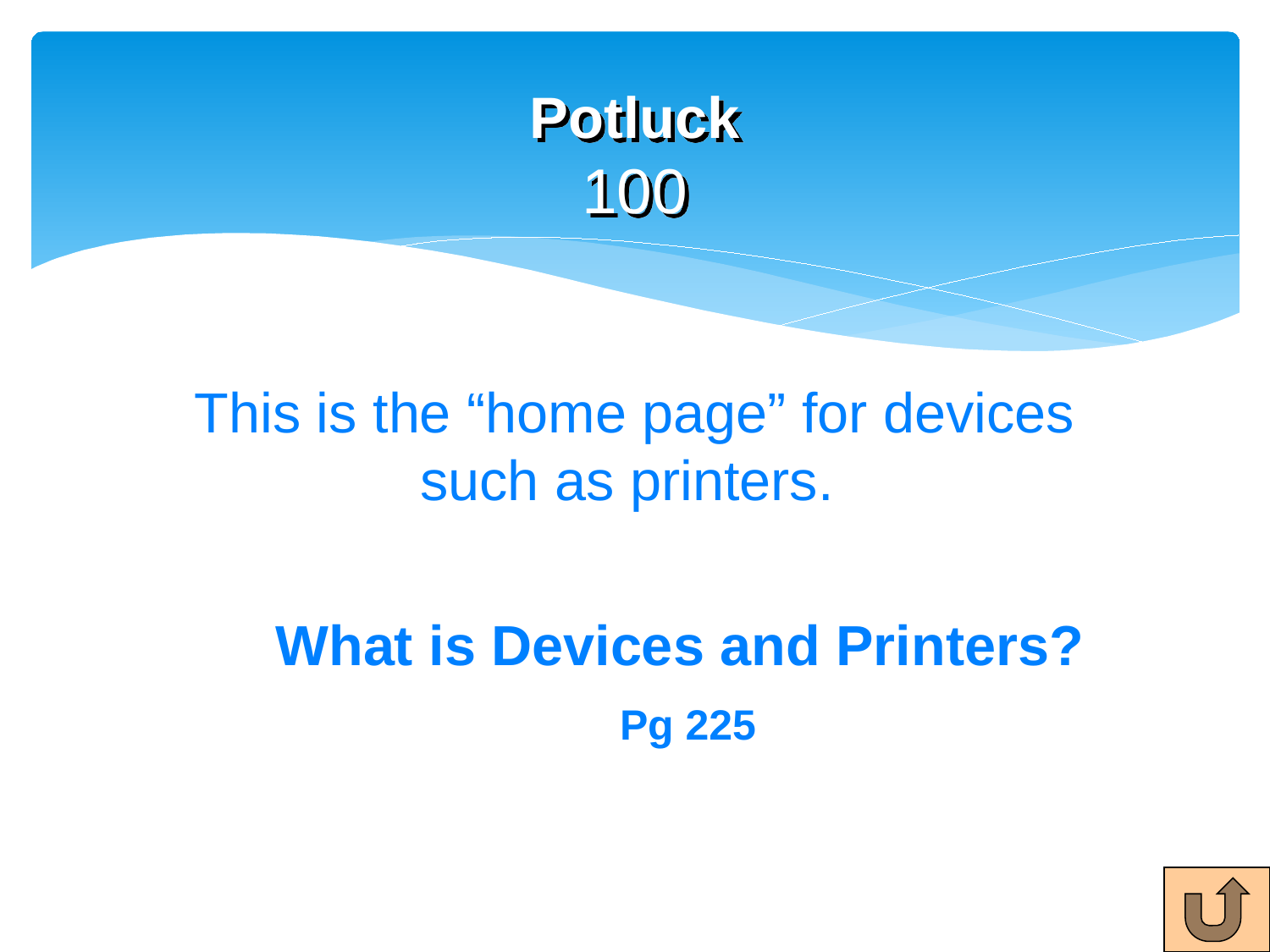

# Potluck 100
This is the “home page” for devices such as printers.
What is Devices and Printers?
Pg 225